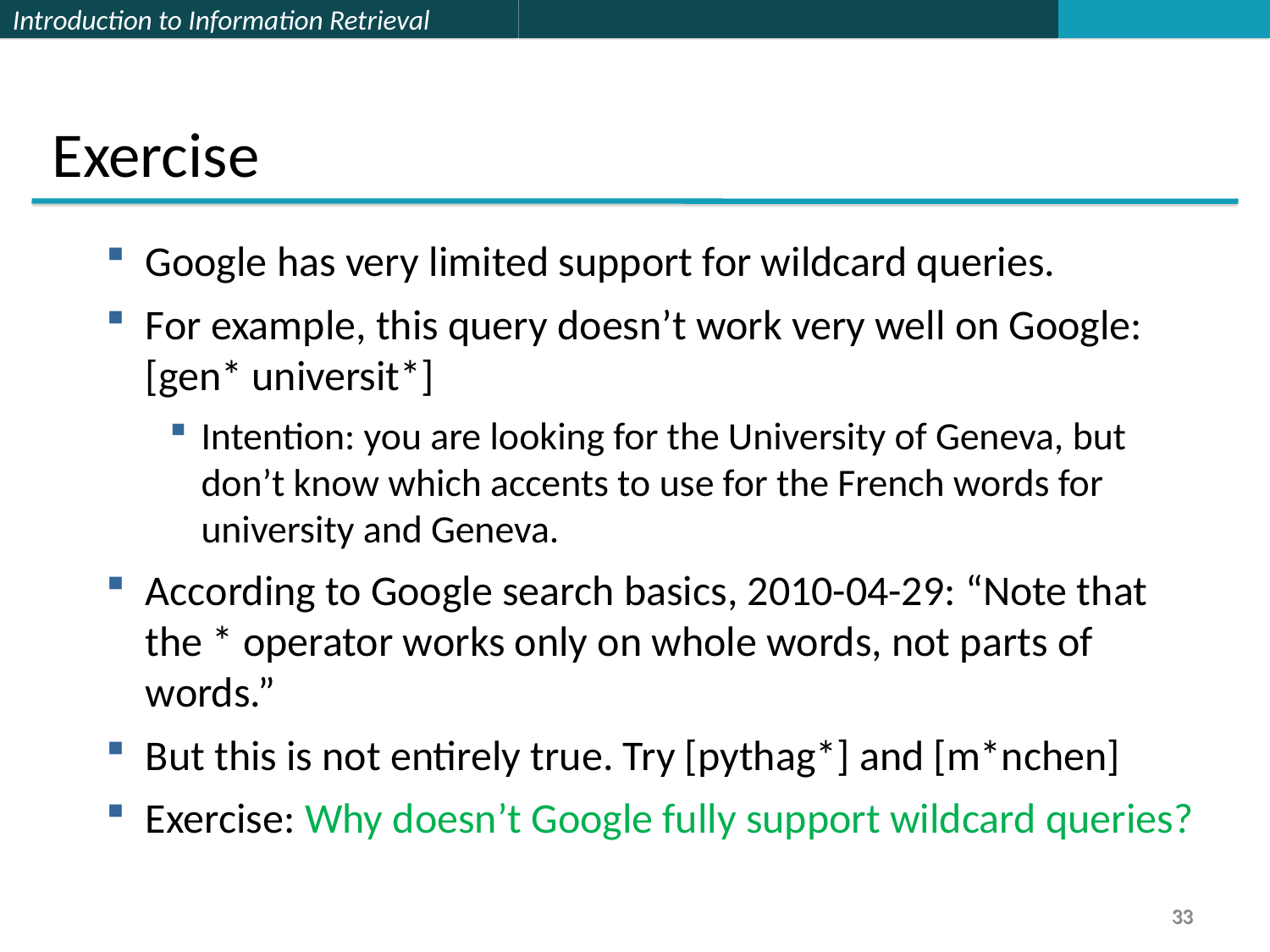

Exercise
Google has very limited support for wildcard queries.
For example, this query doesn’t work very well on Google: [gen* universit*]
Intention: you are looking for the University of Geneva, but don’t know which accents to use for the French words for university and Geneva.
According to Google search basics, 2010-04-29: “Note that the * operator works only on whole words, not parts of words.”
But this is not entirely true. Try [pythag*] and [m*nchen]
Exercise: Why doesn’t Google fully support wildcard queries?
33
33